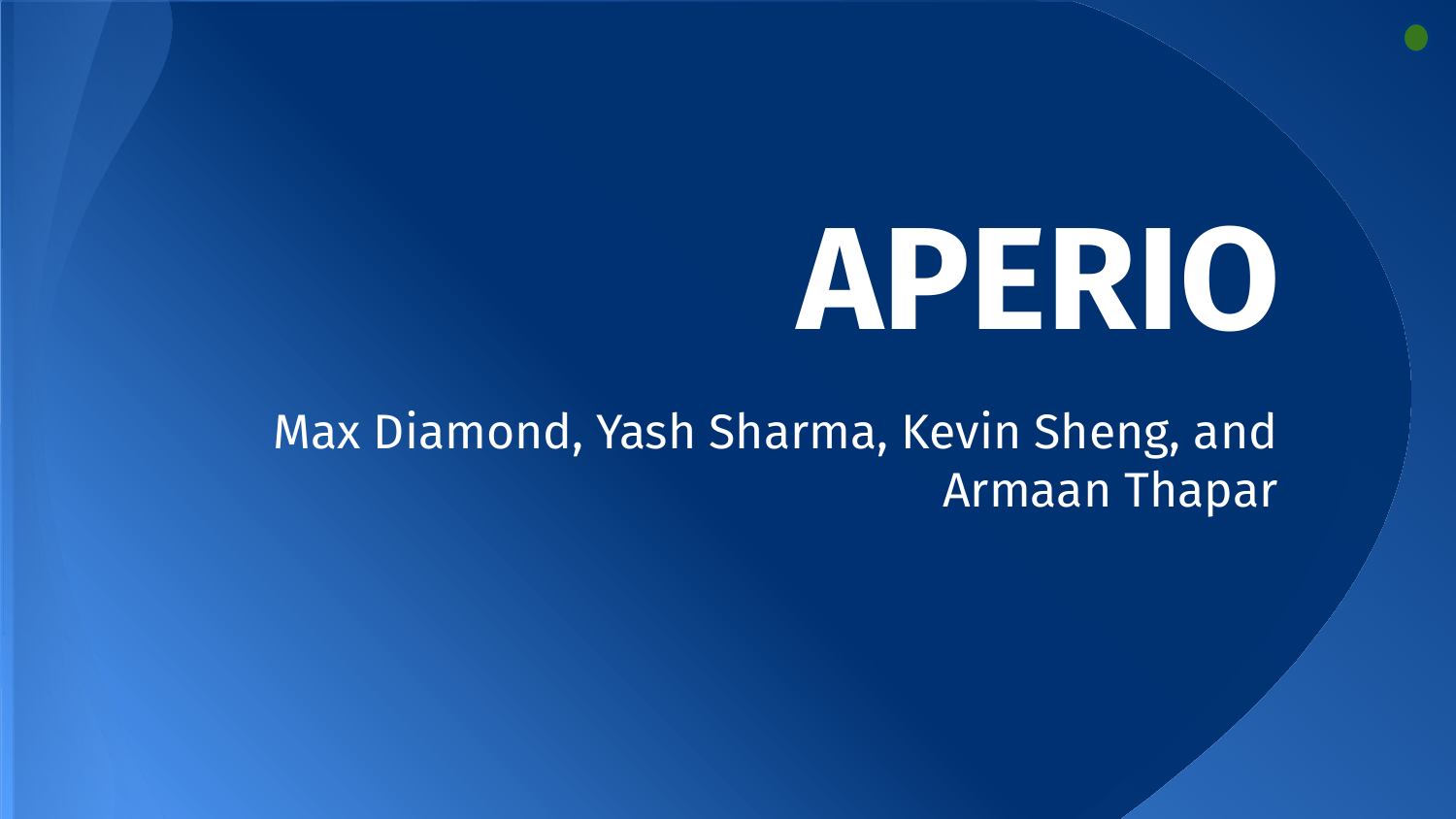

# APERIO
Max Diamond, Yash Sharma, Kevin Sheng, and Armaan Thapar